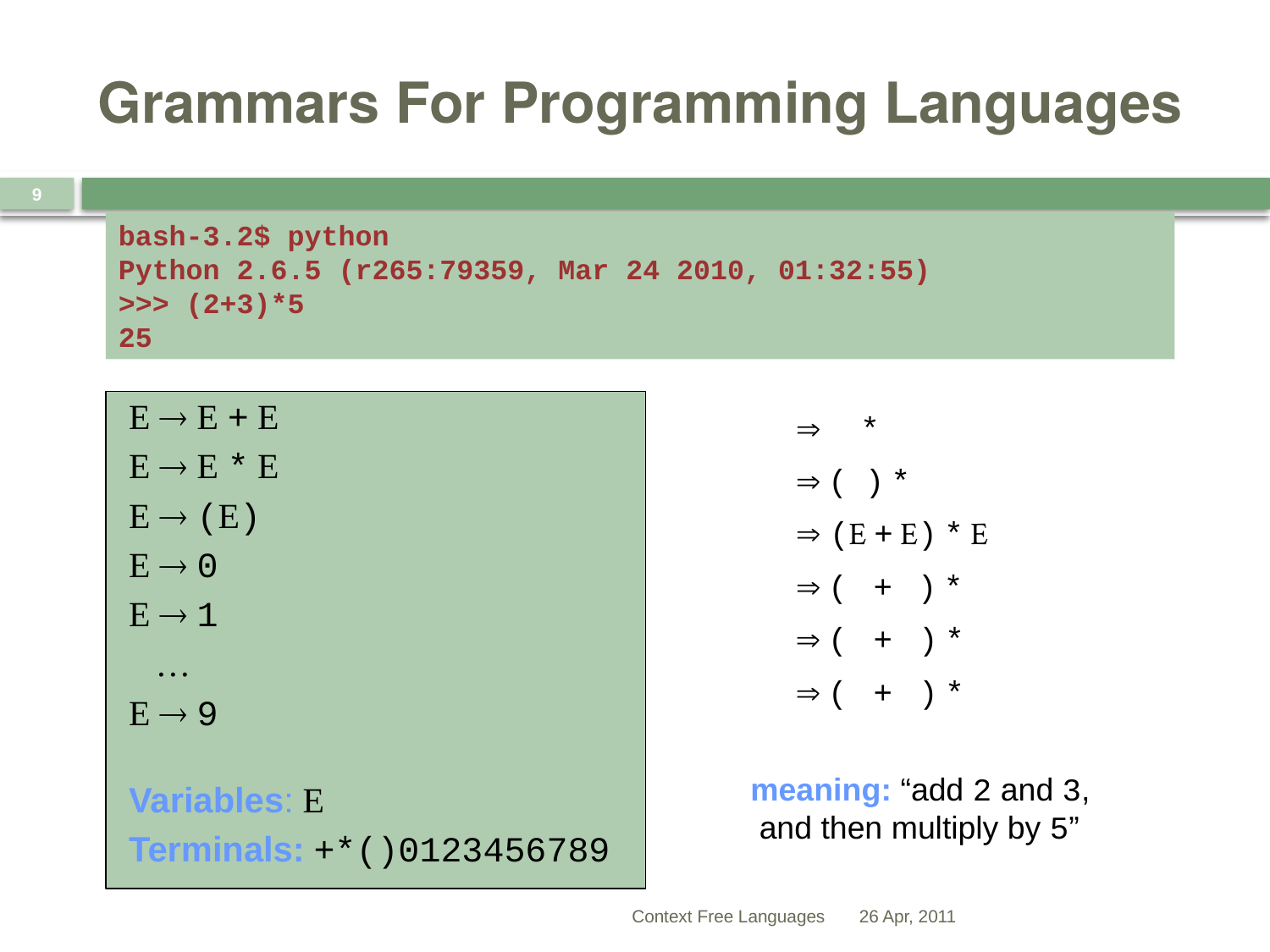

# Grammars For Programming Languages
9
bash-3.2$ python
Python 2.6.5 (r265:79359, Mar 24 2010, 01:32:55)
>>> (2+3)*5
25
E → E + E
E → E * E
E → (E)
E → 0
E → 1
   …
E → 9

E
⇒  E * E
⇒ (E) * E
⇒ (E + E) * E
⇒ (2 + E) * E
⇒ (2 + 3) * E
⇒ (2 + 3) * 5
meaning: “add 2 and 3,
 and then multiply by 5”
Variables: E
Terminals: +*()0123456789
Context Free Languages
26 Apr, 2011